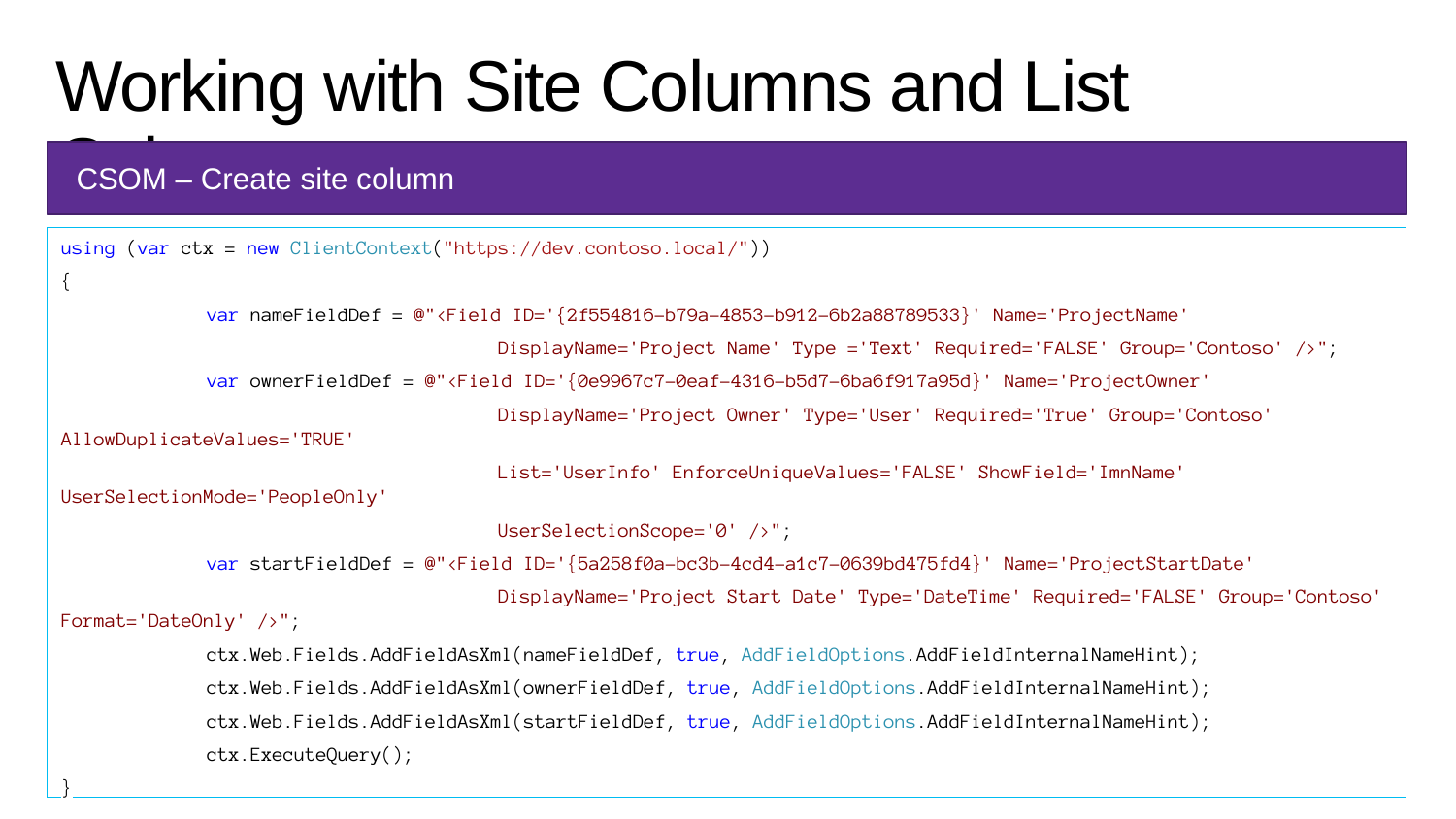

# Working with Site Columns and List Columns
CSOM – Create site column

using (var ctx = new ClientContext("https://dev.contoso.local/"))
{
	var nameFieldDef = @"<Field ID='{2f554816-b79a-4853-b912-6b2a88789533}' Name='ProjectName'
			DisplayName='Project Name' Type ='Text' Required='FALSE' Group='Contoso' />";
	var ownerFieldDef = @"<Field ID='{0e9967c7-0eaf-4316-b5d7-6ba6f917a95d}' Name='ProjectOwner'
			DisplayName='Project Owner' Type='User' Required='True' Group='Contoso' AllowDuplicateValues='TRUE'
			List='UserInfo' EnforceUniqueValues='FALSE' ShowField='ImnName' UserSelectionMode='PeopleOnly'
			UserSelectionScope='0' />";
	var startFieldDef = @"<Field ID='{5a258f0a-bc3b-4cd4-a1c7-0639bd475fd4}' Name='ProjectStartDate'
			DisplayName='Project Start Date' Type='DateTime' Required='FALSE' Group='Contoso' Format='DateOnly' />";
	ctx.Web.Fields.AddFieldAsXml(nameFieldDef, true, AddFieldOptions.AddFieldInternalNameHint);
	ctx.Web.Fields.AddFieldAsXml(ownerFieldDef, true, AddFieldOptions.AddFieldInternalNameHint);
	ctx.Web.Fields.AddFieldAsXml(startFieldDef, true, AddFieldOptions.AddFieldInternalNameHint);
	ctx.ExecuteQuery();
}